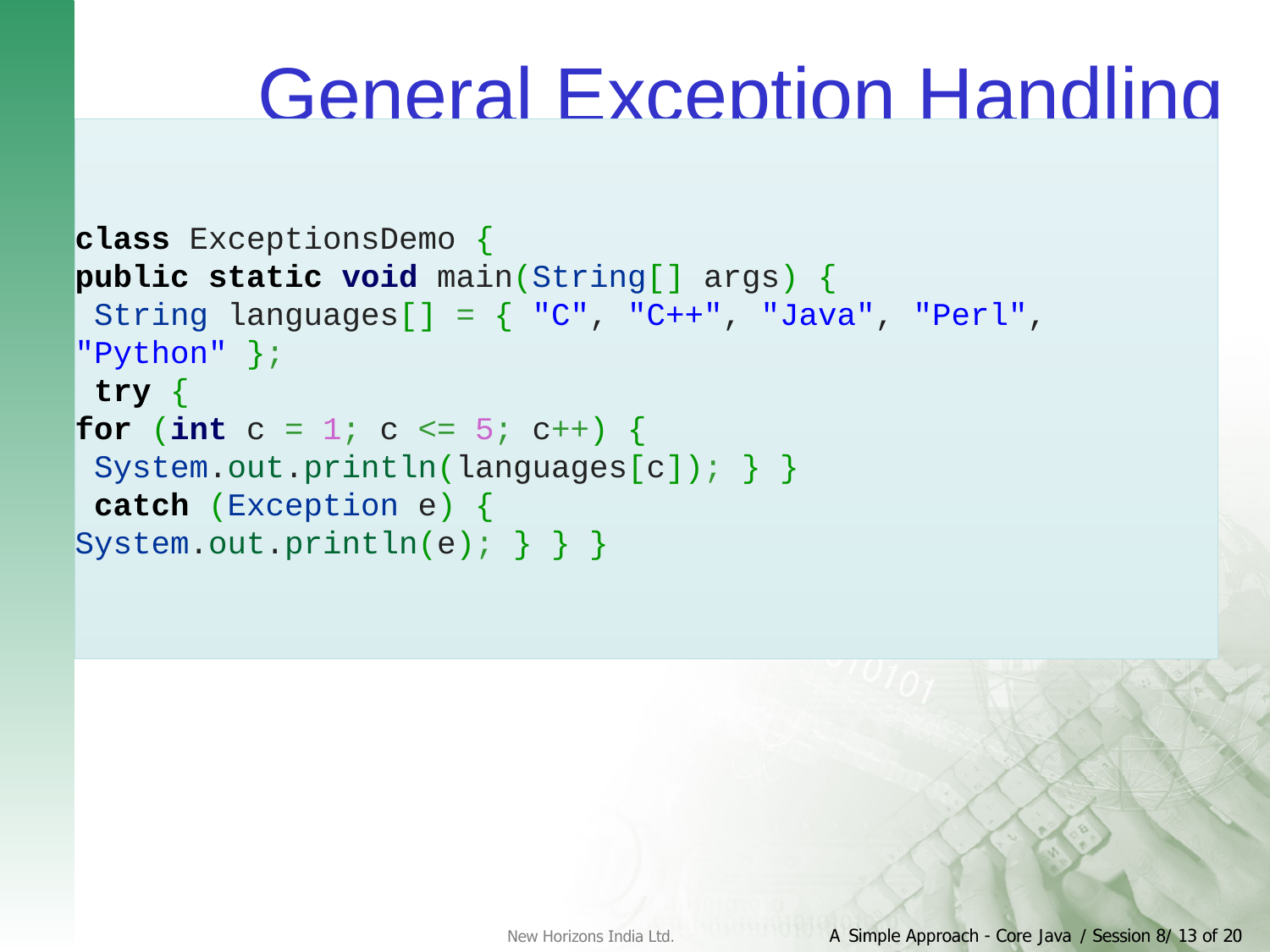

# General Exception Handling
class ExceptionsDemo {
public static void main(String[] args) {
 String languages[] = { "C", "C++", "Java", "Perl", "Python" };
 try {
for (int c = 1; c <= 5; c++) {
 System.out.println(languages[c]); } }
 catch (Exception e) {
System.out.println(e); } } }